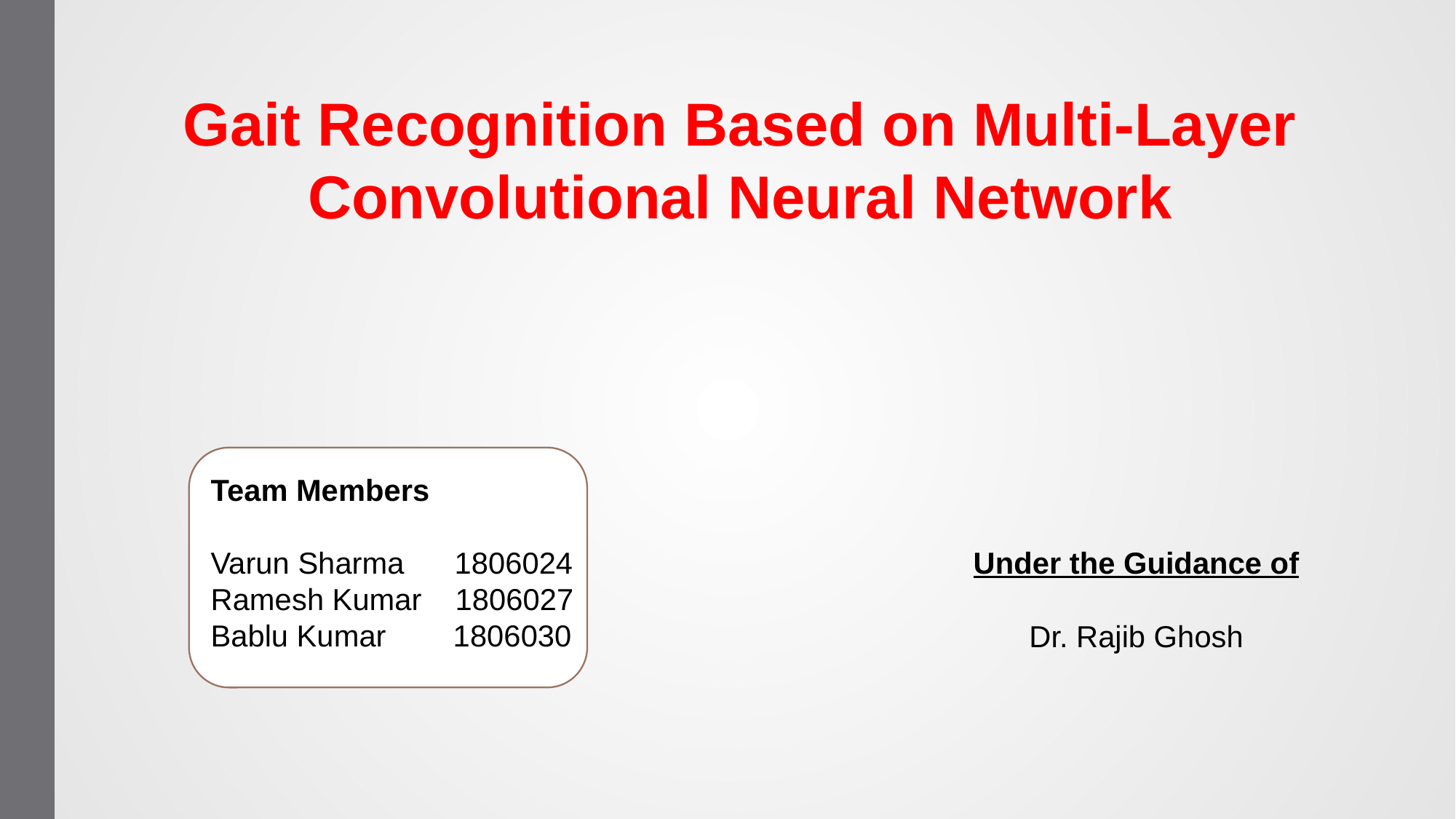

Gait Recognition Based on Multi-Layer Convolutional Neural Network

Team Members

Varun Sharma      1806024
Ramesh Kumar    1806027
Bablu Kumar        1806030
Under the Guidance of

Dr. Rajib Ghosh